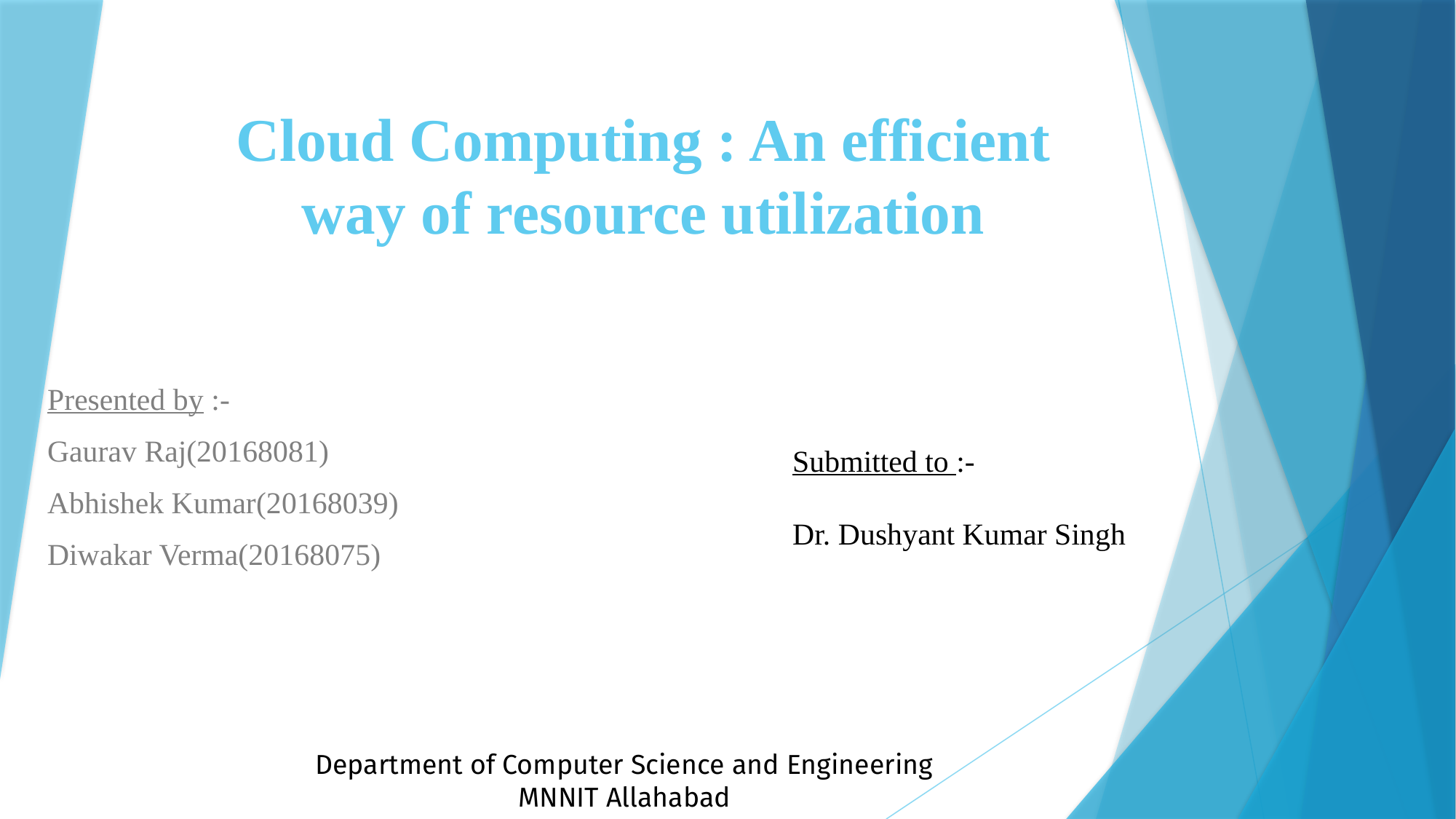

# Cloud Computing : An efficient way of resource utilization
Presented by :-
Gaurav Raj(20168081)
Abhishek Kumar(20168039)
Diwakar Verma(20168075)
Submitted to :-

Dr. Dushyant Kumar Singh
Department of Computer Science and Engineering
MNNIT Allahabad